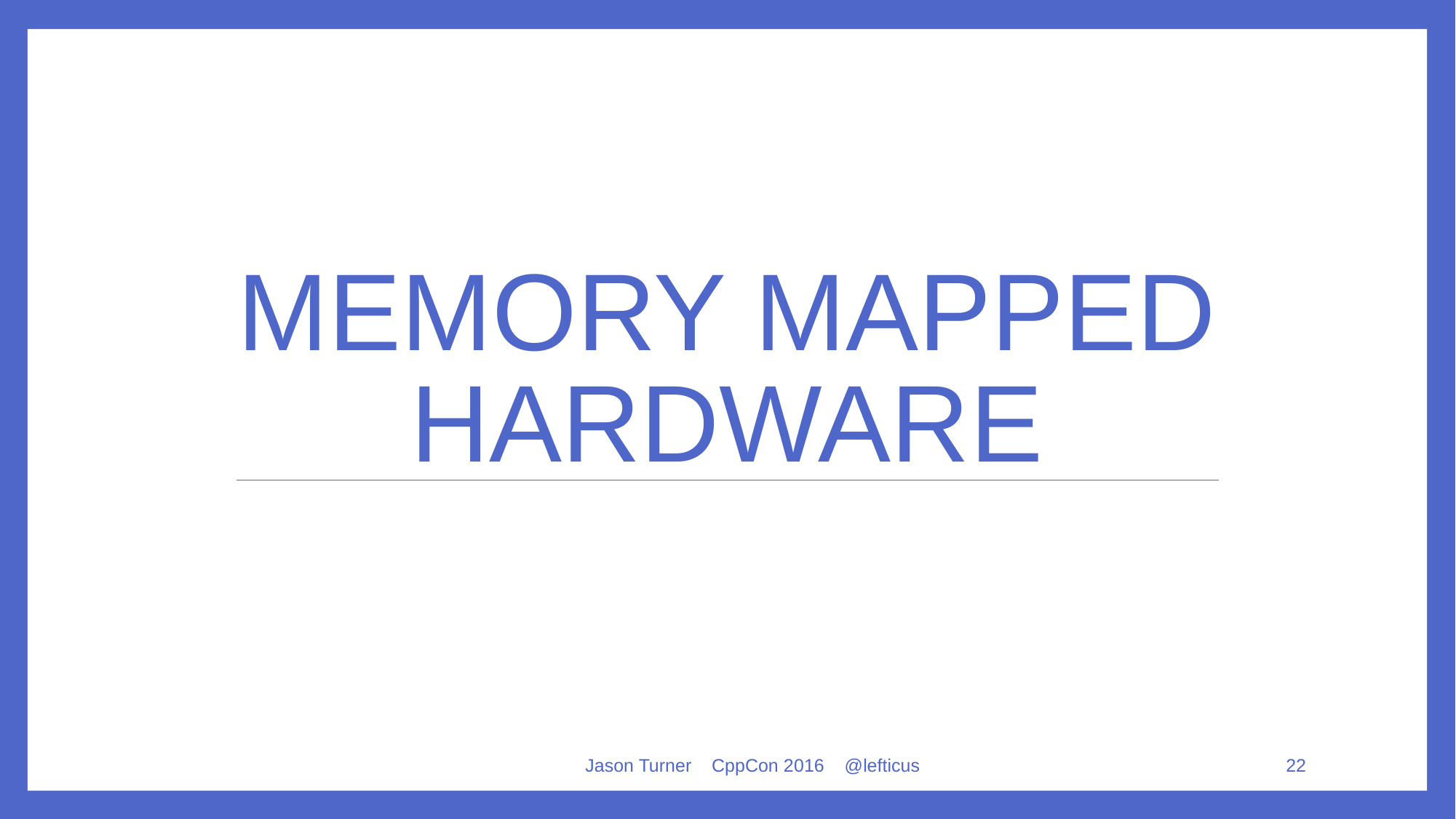

# Memory mapped hardware

Jason Turner    CppCon 2016    @lefticus
22